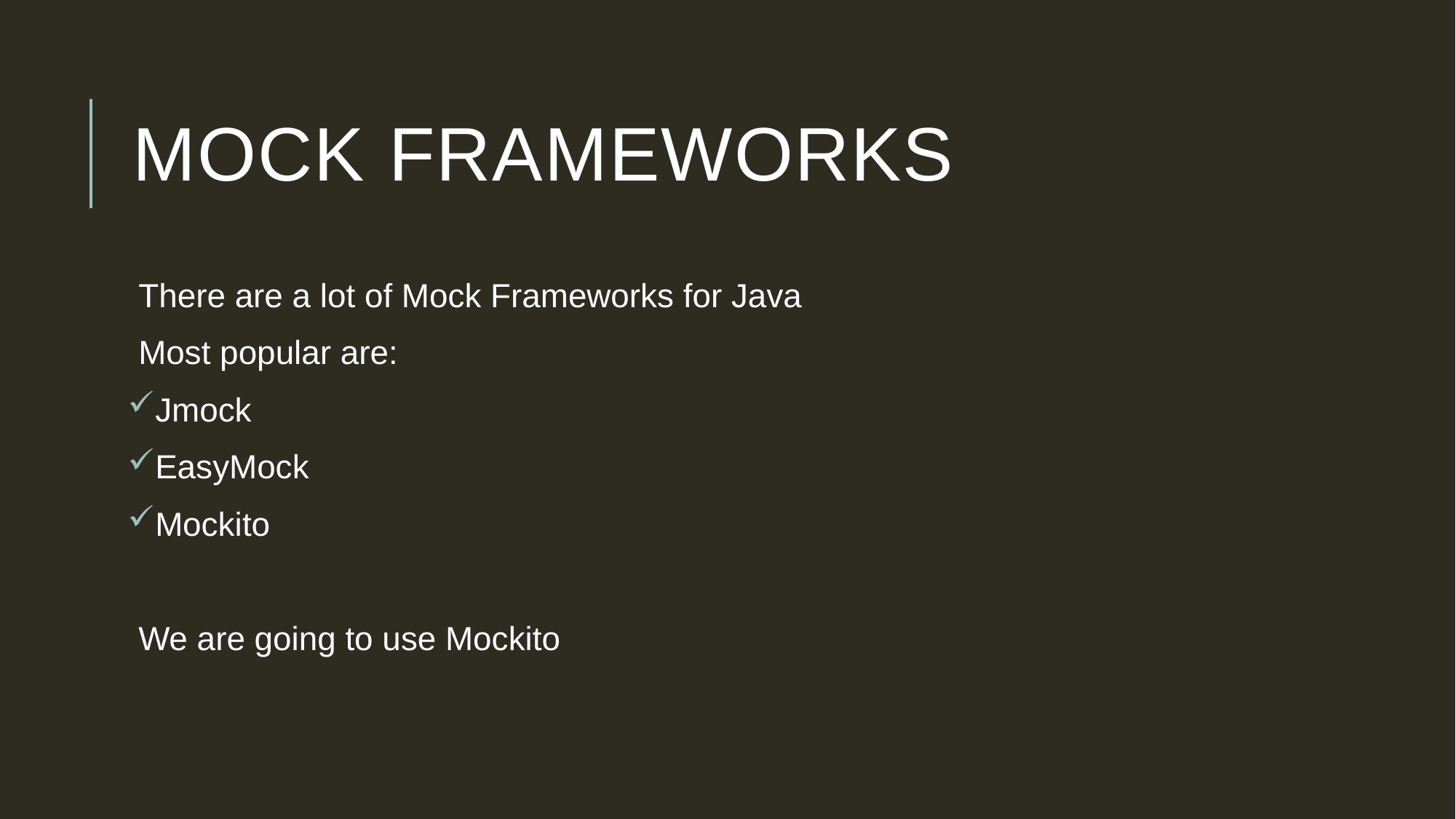

# Mock FRAMEWORKS
There are a lot of Mock Frameworks for Java
Most popular are:
Jmock
EasyMock
Mockito

We are going to use Mockito